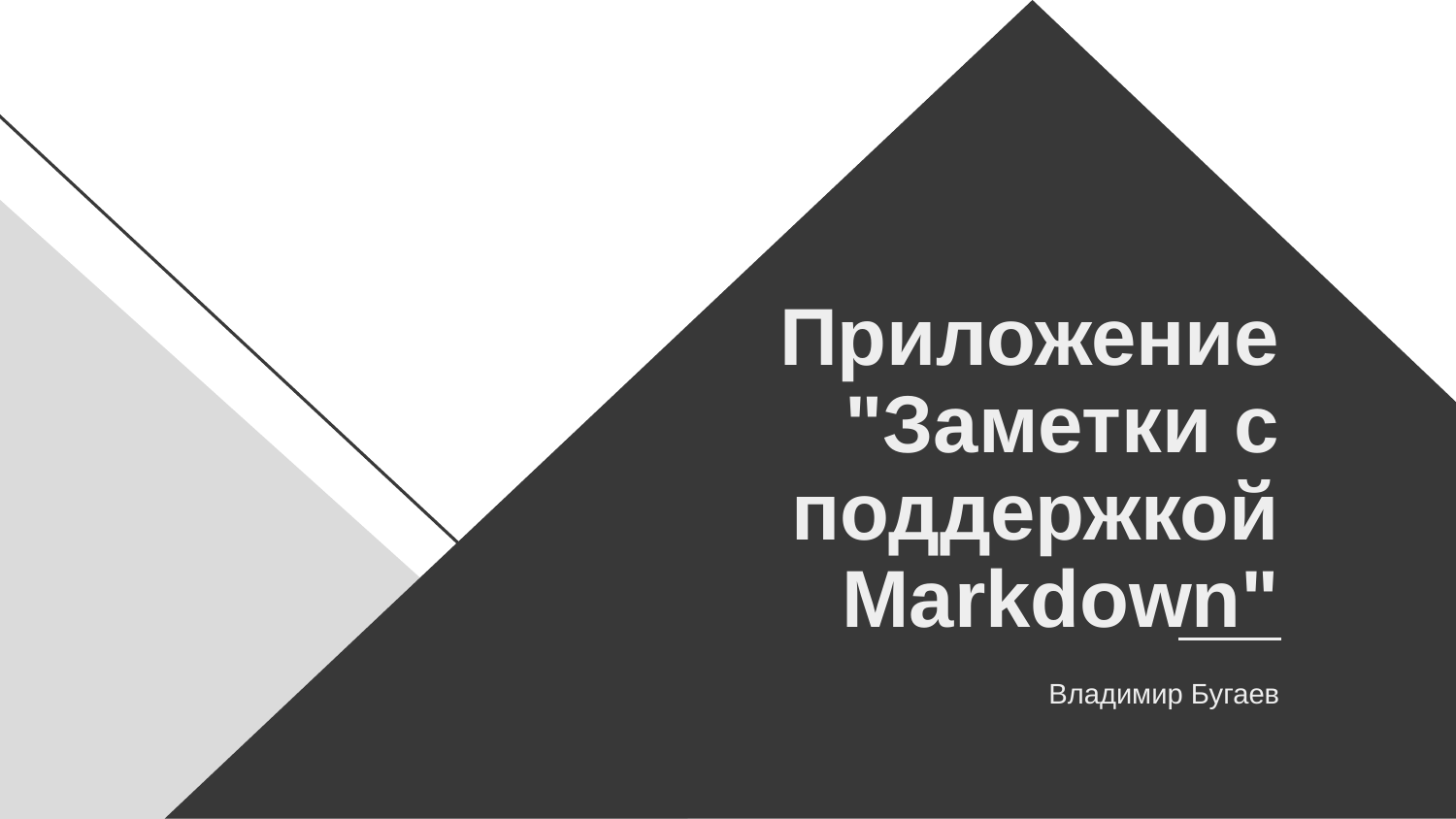

# Приложение "Заметки с поддержкой Markdown"
Владимир Бугаев